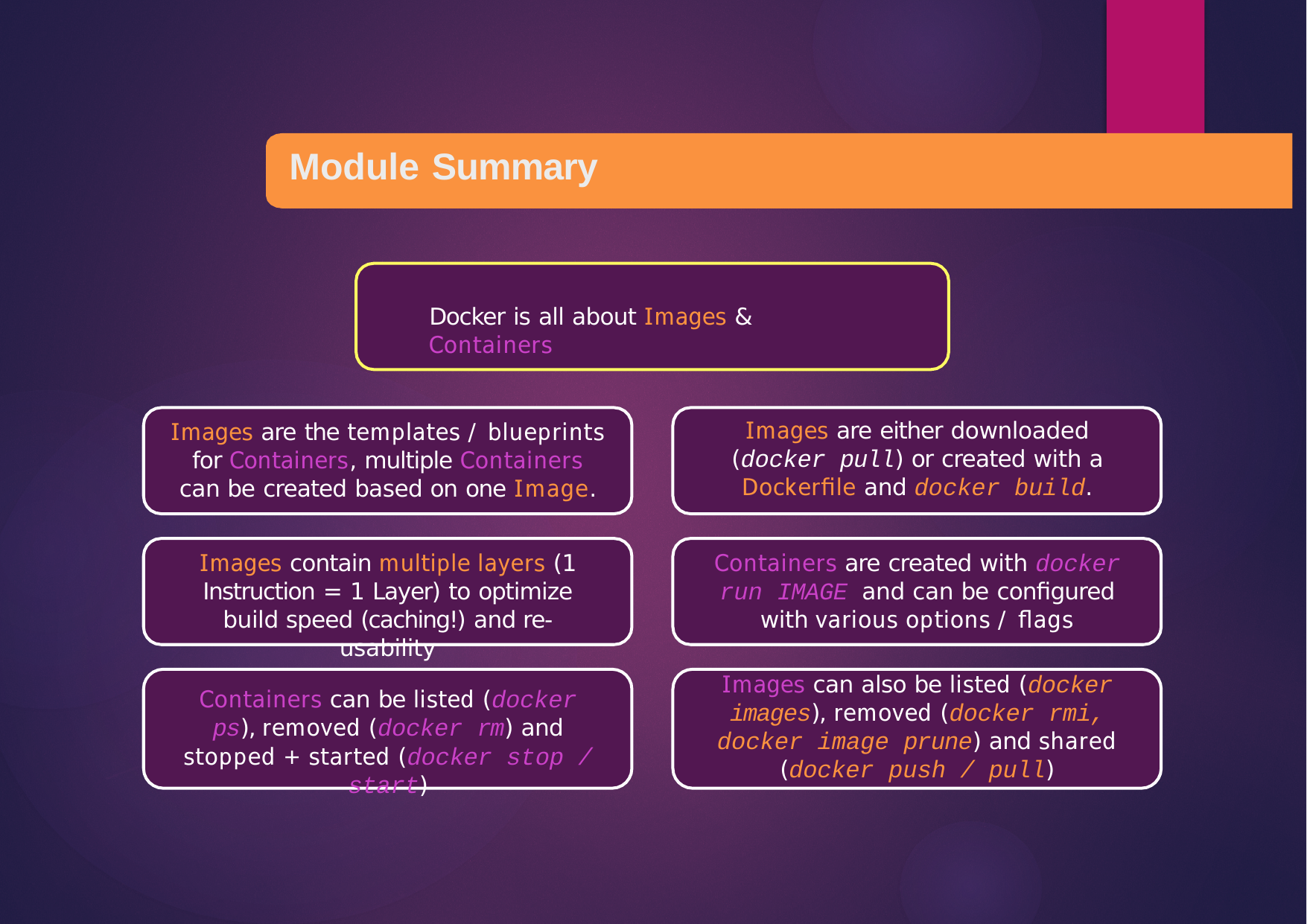

# Module Summary

Docker is all about Images & Containers

Images are either downloaded (docker pull) or created with a Dockerfile and docker build.
Images are the templates / blueprints for Containers, multiple Containers can be created based on one Image.

Containers are created with docker run IMAGE and can be configured with various options / flags
Images contain multiple layers (1 Instruction = 1 Layer) to optimize build speed (caching!) and re-usability

Images can also be listed (docker images), removed (docker rmi, docker image prune) and shared (docker push / pull)
Containers can be listed (docker ps), removed (docker rm) and stopped + started (docker stop / start)